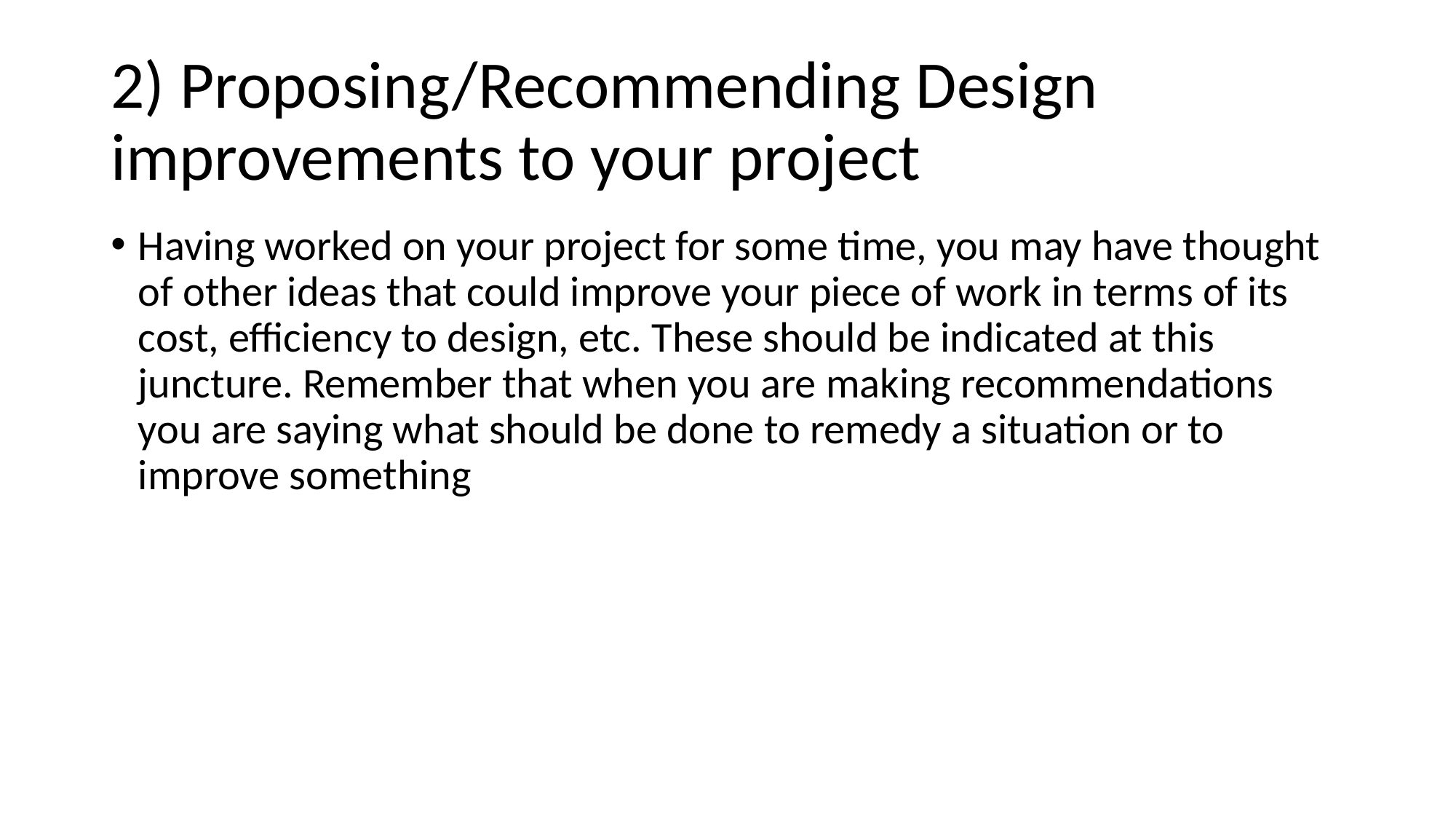

# 2) Proposing/Recommending Design improvements to your project
Having worked on your project for some time, you may have thought of other ideas that could improve your piece of work in terms of its cost, efficiency to design, etc. These should be indicated at this juncture. Remember that when you are making recommendations you are saying what should be done to remedy a situation or to improve something